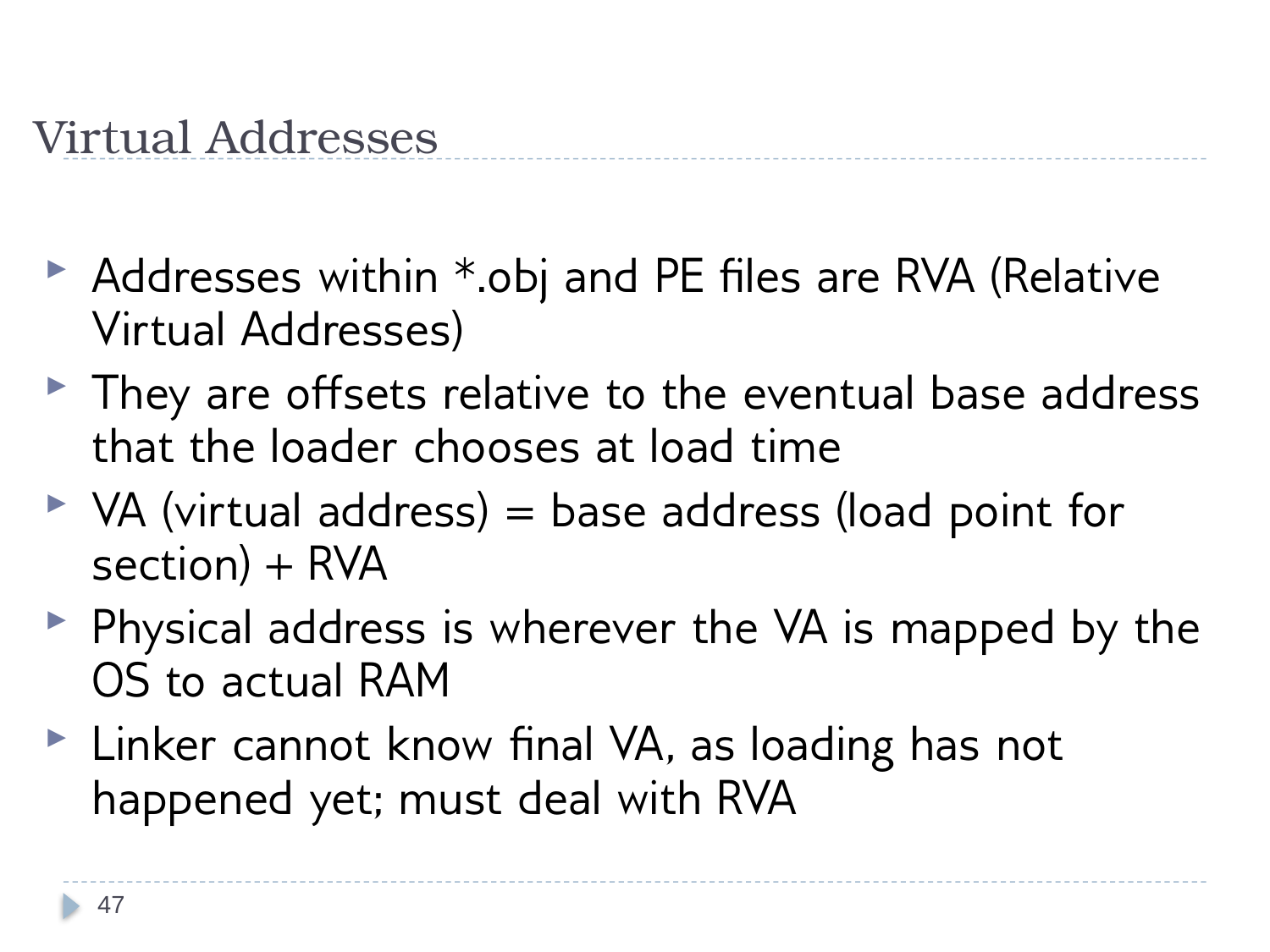

# Virtual Addresses
Addresses within *.obj and PE files are RVA (Relative Virtual Addresses)
They are offsets relative to the eventual base address that the loader chooses at load time
VA (virtual address) = base address (load point for section) + RVA
Physical address is wherever the VA is mapped by the OS to actual RAM
Linker cannot know final VA, as loading has not happened yet; must deal with RVA
47